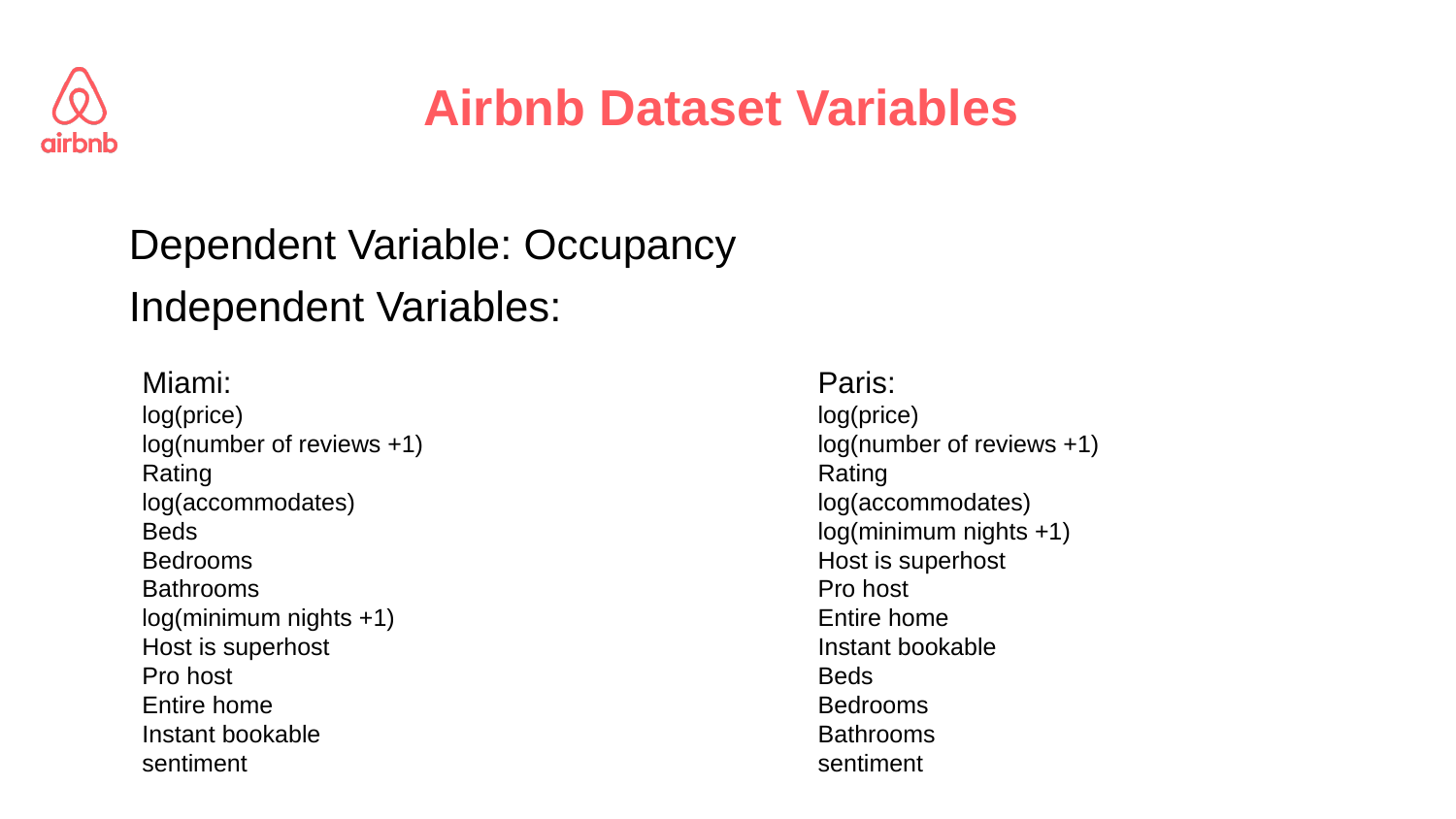

# Airbnb Dataset Variables
Dependent Variable: Occupancy
Independent Variables:

Miami:
log(price)
log(number of reviews +1)
Rating
log(accommodates)
Beds
Bedrooms
Bathrooms
log(minimum nights +1)
Host is superhost
Pro host
Entire home
Instant bookable
sentiment

Paris:
log(price)
log(number of reviews +1)
Rating
log(accommodates)
log(minimum nights +1)
Host is superhost
Pro host
Entire home
Instant bookable
Beds
Bedrooms
Bathrooms
sentiment